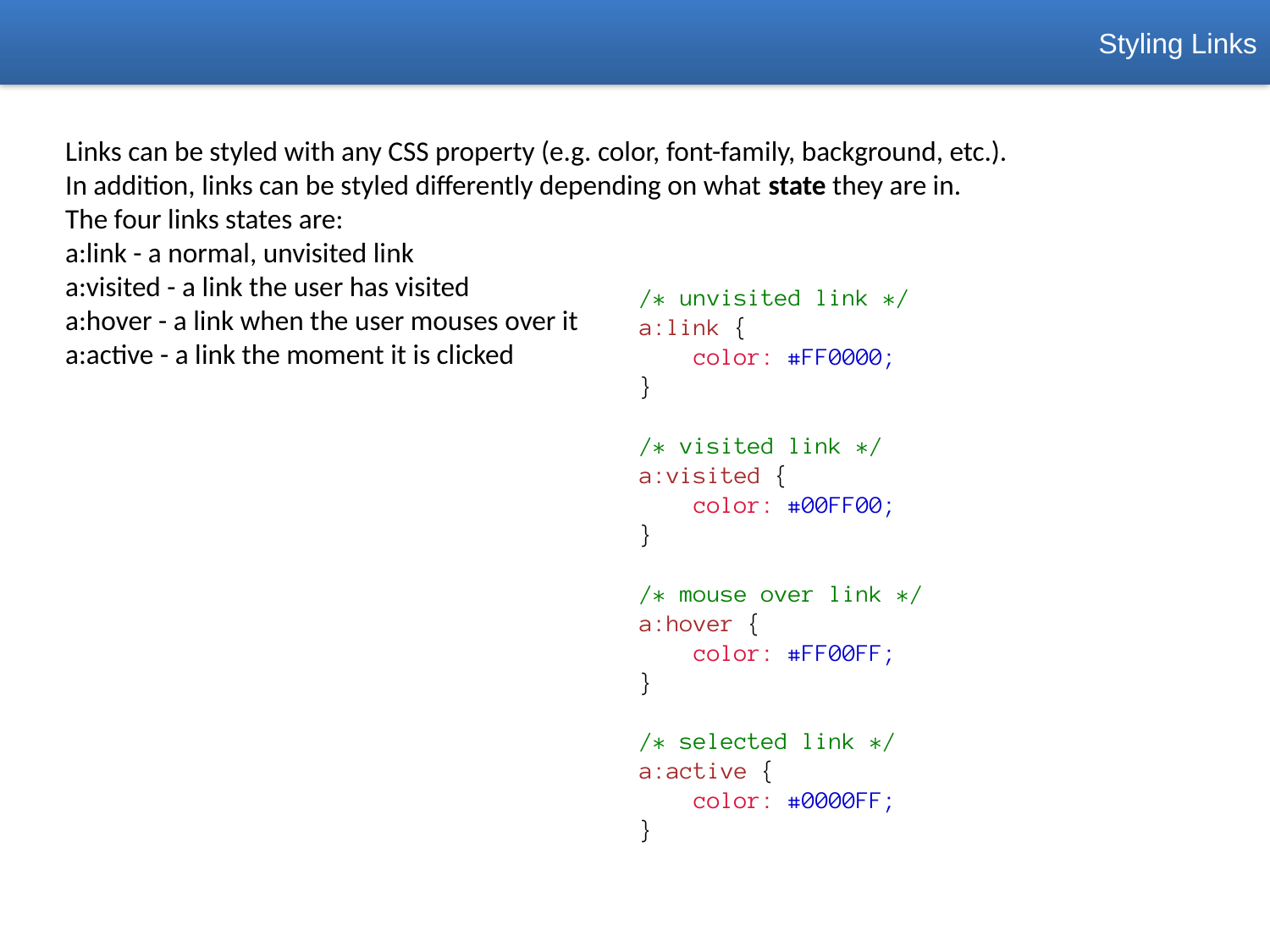

Styling Links
Links can be styled with any CSS property (e.g. color, font-family, background, etc.).
In addition, links can be styled differently depending on what state they are in.
The four links states are:
a:link - a normal, unvisited link
a:visited - a link the user has visited
a:hover - a link when the user mouses over it
a:active - a link the moment it is clicked
/* unvisited link */
a:link {
    color: #FF0000;
}
/* visited link */
a:visited {
    color: #00FF00;
}
/* mouse over link */
a:hover {
    color: #FF00FF;
}
/* selected link */
a:active {
    color: #0000FF;
}